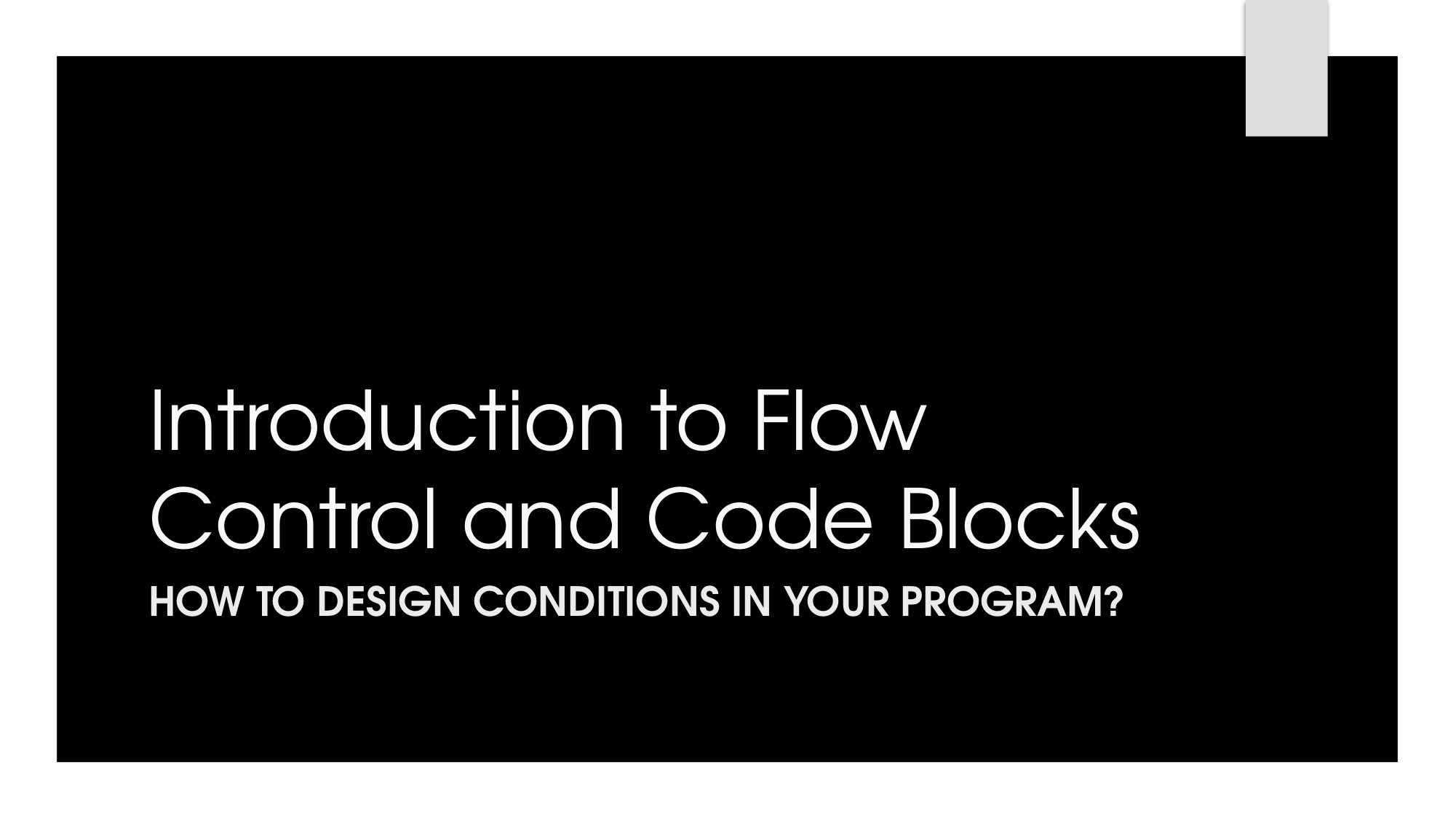

# Introduction to Flow Control and Code Blocks
How to design conditions in your program?